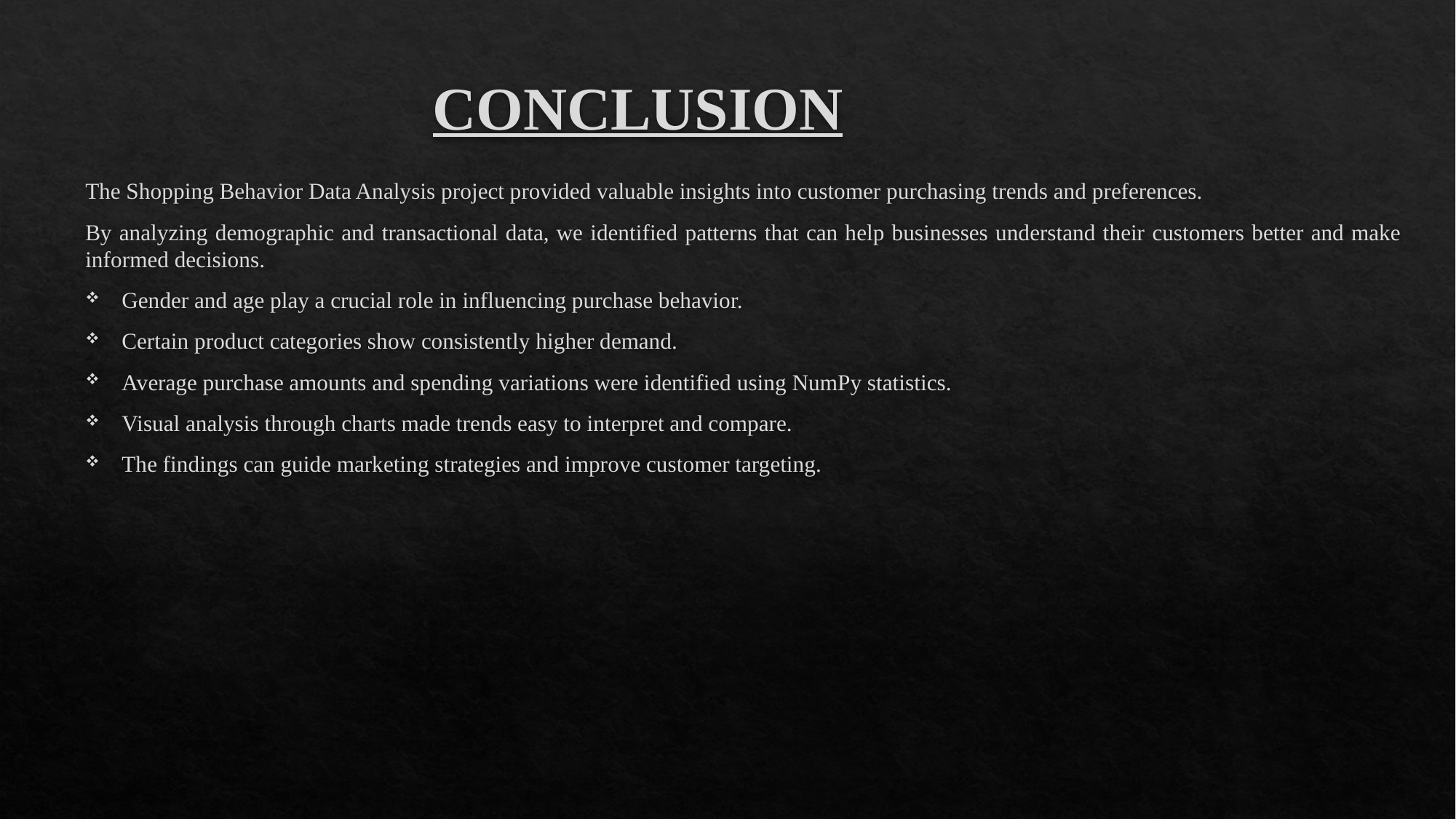

# CONCLUSION
The Shopping Behavior Data Analysis project provided valuable insights into customer purchasing trends and preferences.
By analyzing demographic and transactional data, we identified patterns that can help businesses understand their customers better and make informed decisions.
Gender and age play a crucial role in influencing purchase behavior.
Certain product categories show consistently higher demand.
Average purchase amounts and spending variations were identified using NumPy statistics.
Visual analysis through charts made trends easy to interpret and compare.
The findings can guide marketing strategies and improve customer targeting.